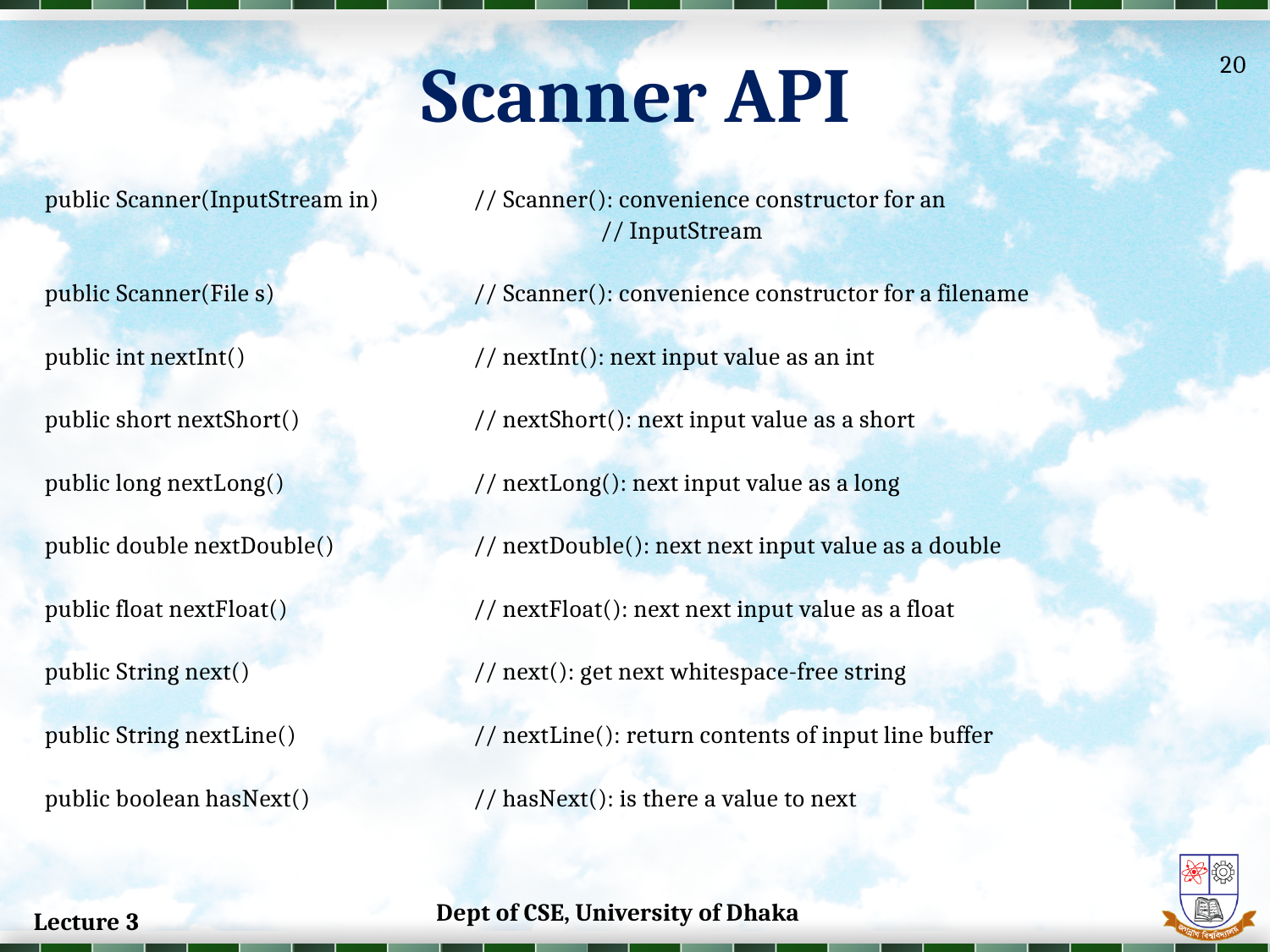

# Scanner API
20
public Scanner(InputStream in)	// Scanner(): convenience constructor for an
					// InputStream

public Scanner(File s)		// Scanner(): convenience constructor for a filename

public int nextInt() 	 	// nextInt(): next input value as an int

public short nextShort()   		// nextShort(): next input value as a short

public long nextLong()	 	// nextLong(): next input value as a long

public double nextDouble() 		// nextDouble(): next next input value as a double

public float nextFloat()	 	// nextFloat(): next next input value as a float

public String next()	 	// next(): get next whitespace-free string

public String nextLine()   		// nextLine(): return contents of input line buffer

public boolean hasNext()	 	// hasNext(): is there a value to next
Dept of CSE, University of Dhaka